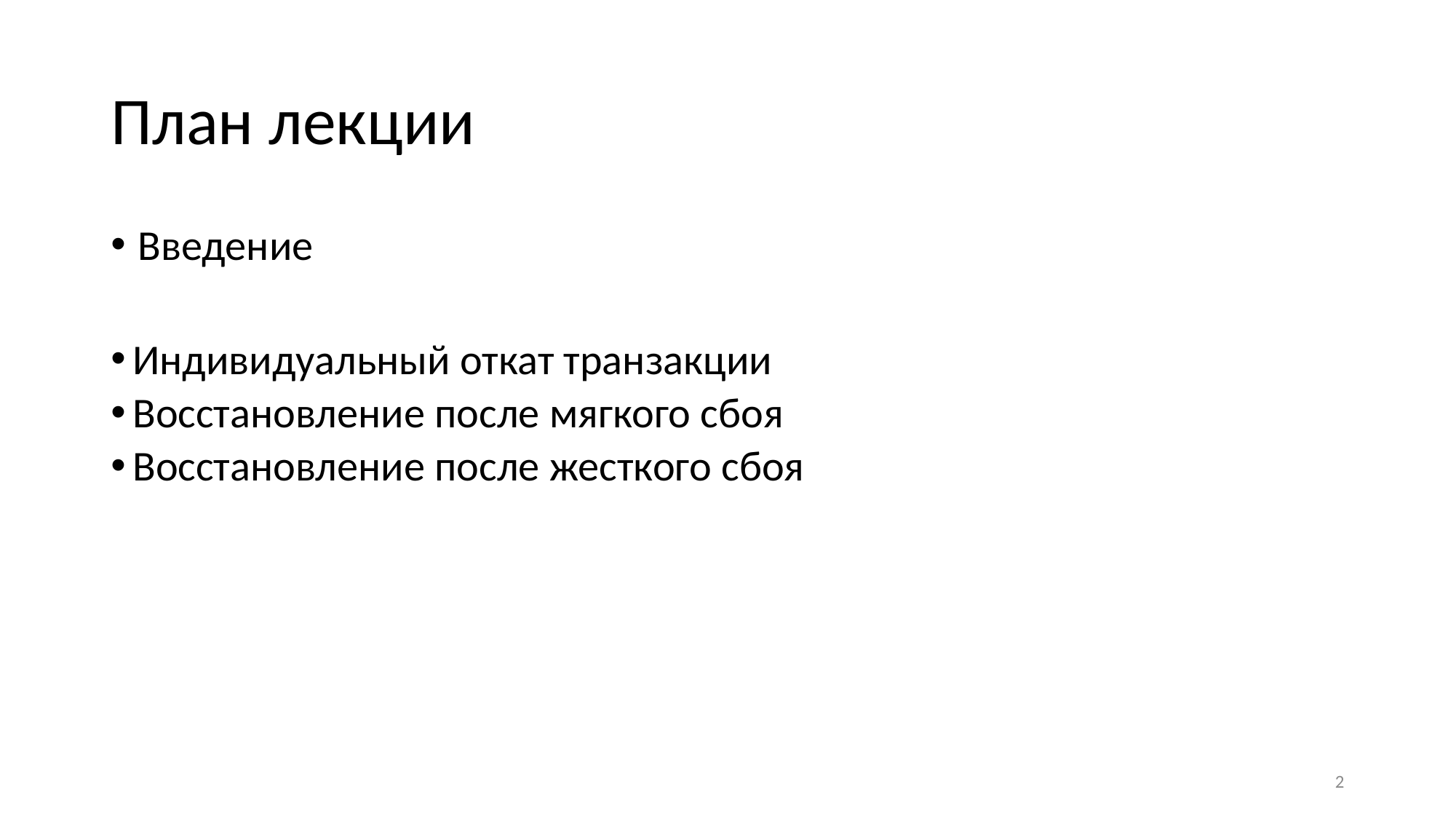

# План лекции
Введение

Индивидуальный откат транзакции
Восстановление после мягкого сбоя
Восстановление после жесткого сбоя
2